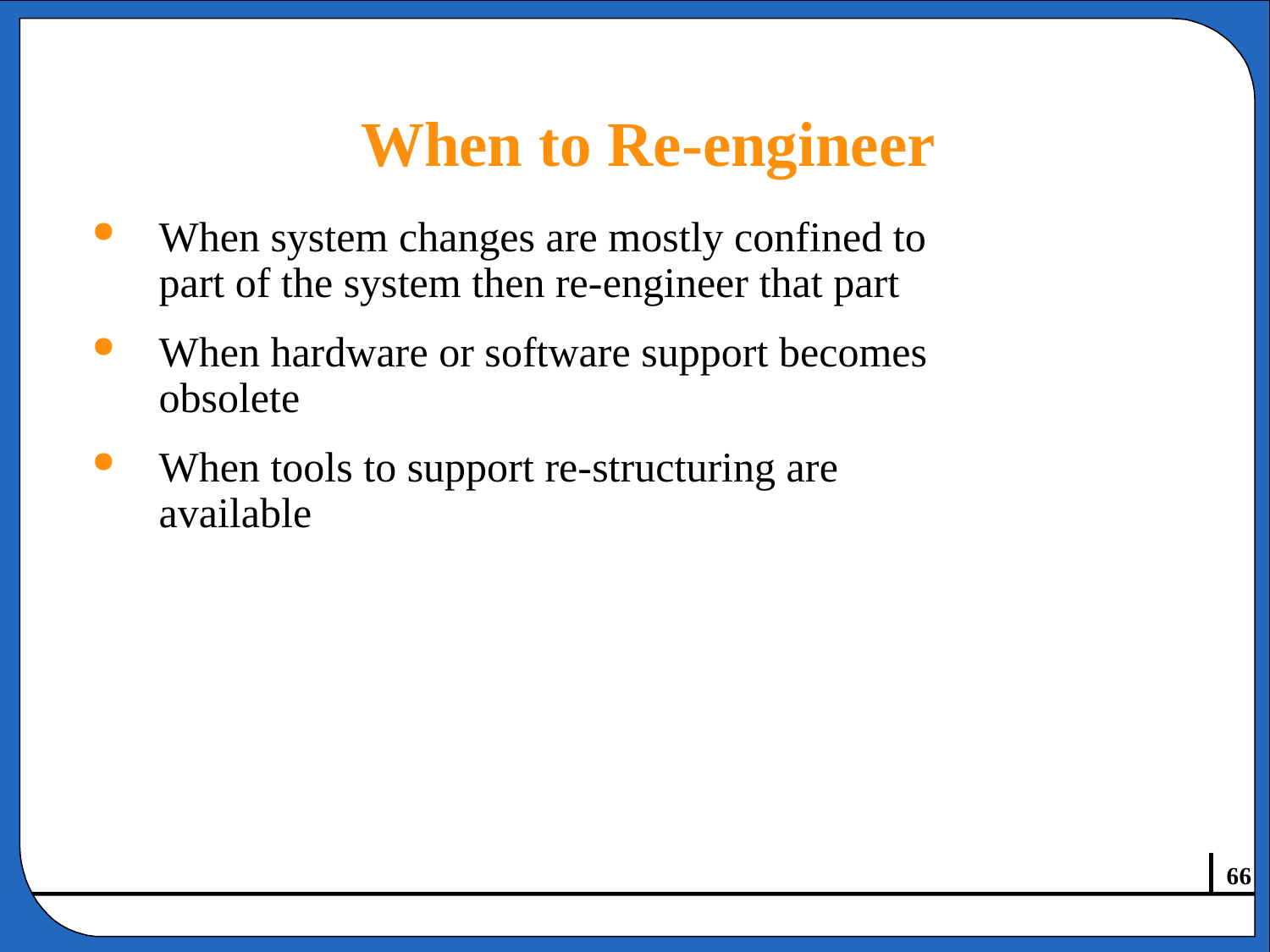

When to Re-engineer
# When system changes are mostly confined to part of the system then re-engineer that part
When hardware or software support becomes
obsolete
When tools to support re-structuring are
available